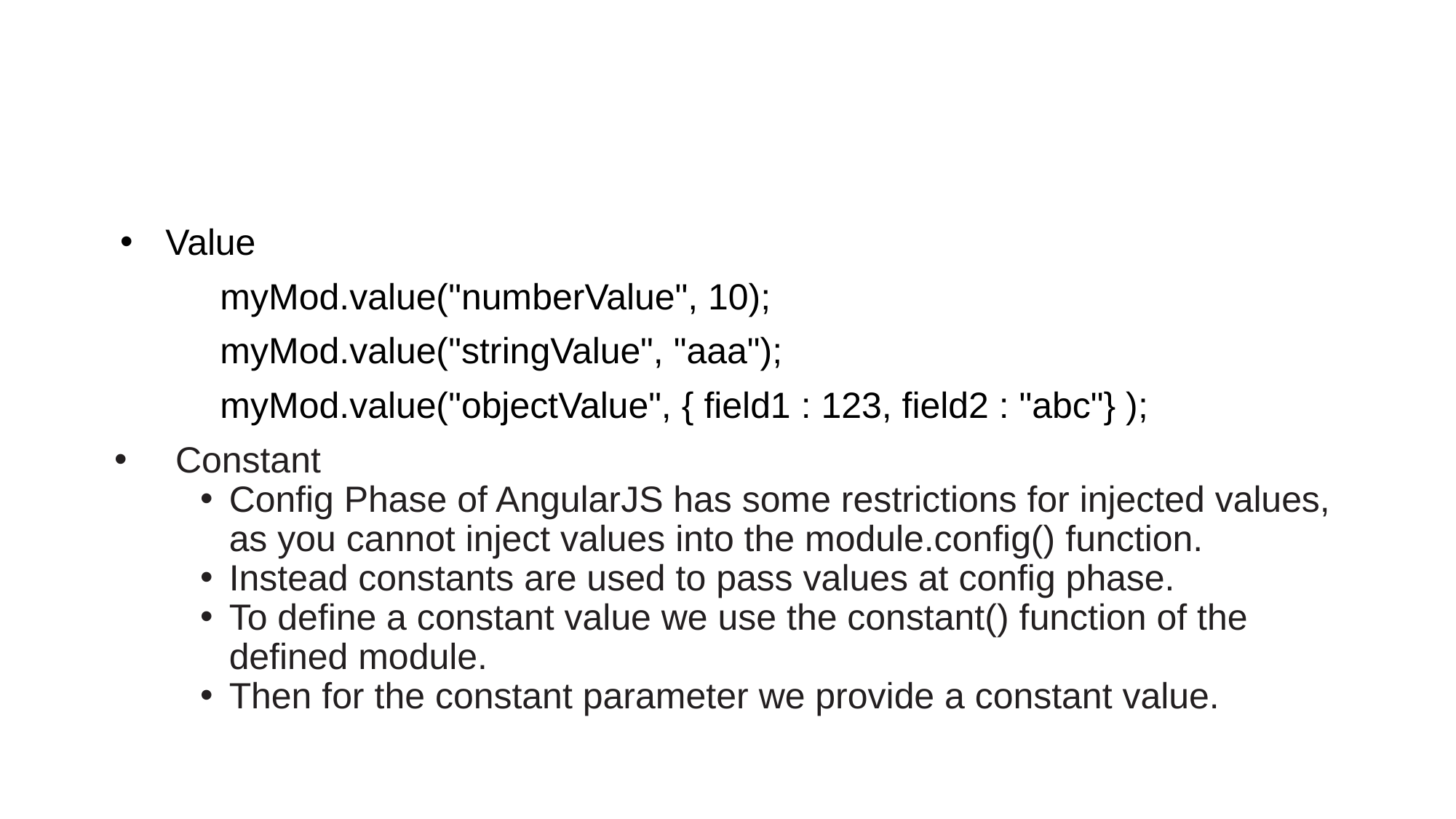

#
Value
myMod.value("numberValue", 10);
myMod.value("stringValue", "aaa");
myMod.value("objectValue", { field1 : 123, field2 : "abc"} );
Constant
Config Phase of AngularJS has some restrictions for injected values, as you cannot inject values into the module.config() function.
Instead constants are used to pass values at config phase.
To define a constant value we use the constant() function of the defined module.
Then for the constant parameter we provide a constant value.